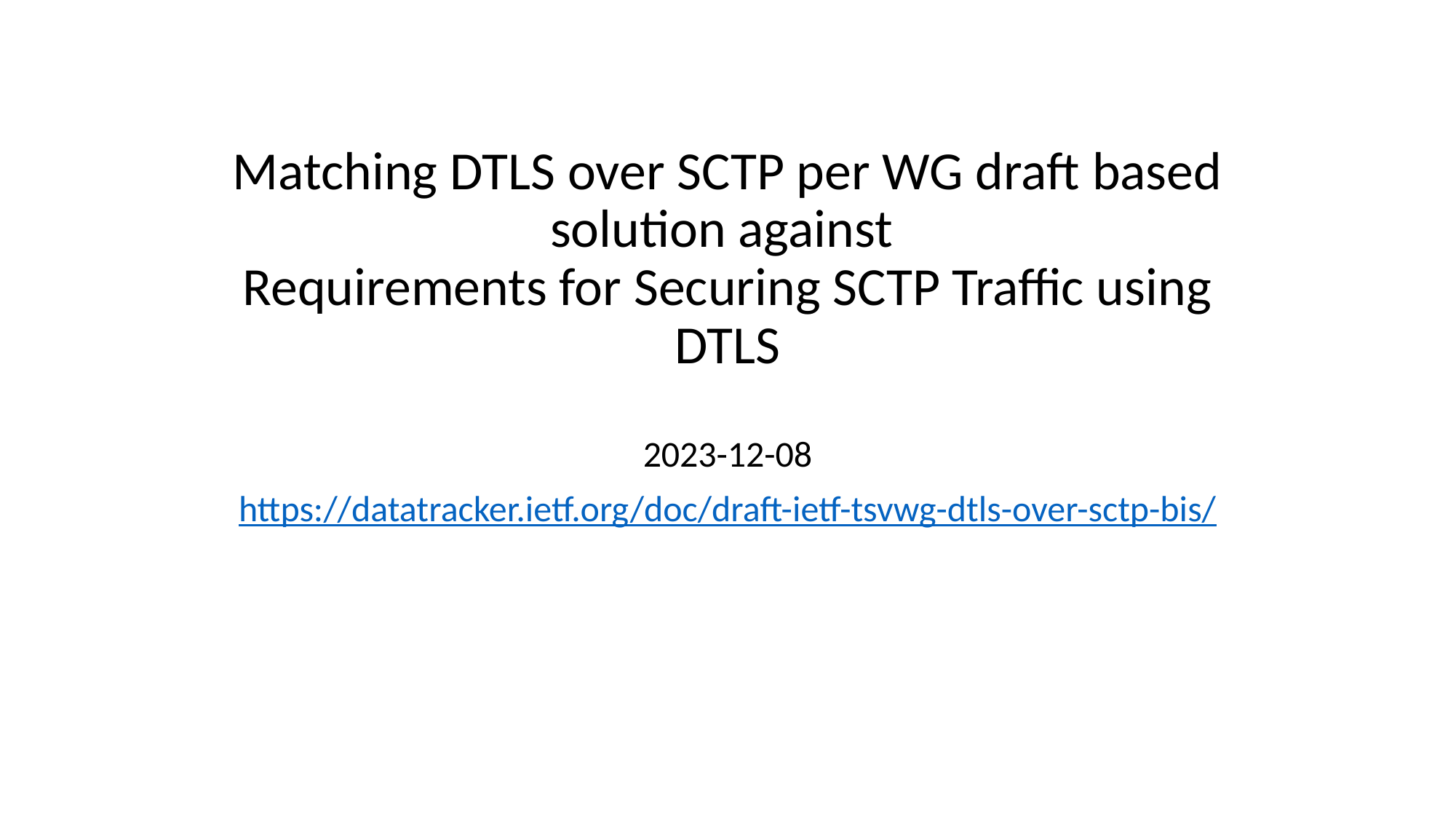

# Matching DTLS over SCTP per WG draft based solution against Requirements for Securing SCTP Traffic using DTLS
2023-12-08
https://datatracker.ietf.org/doc/draft-ietf-tsvwg-dtls-over-sctp-bis/